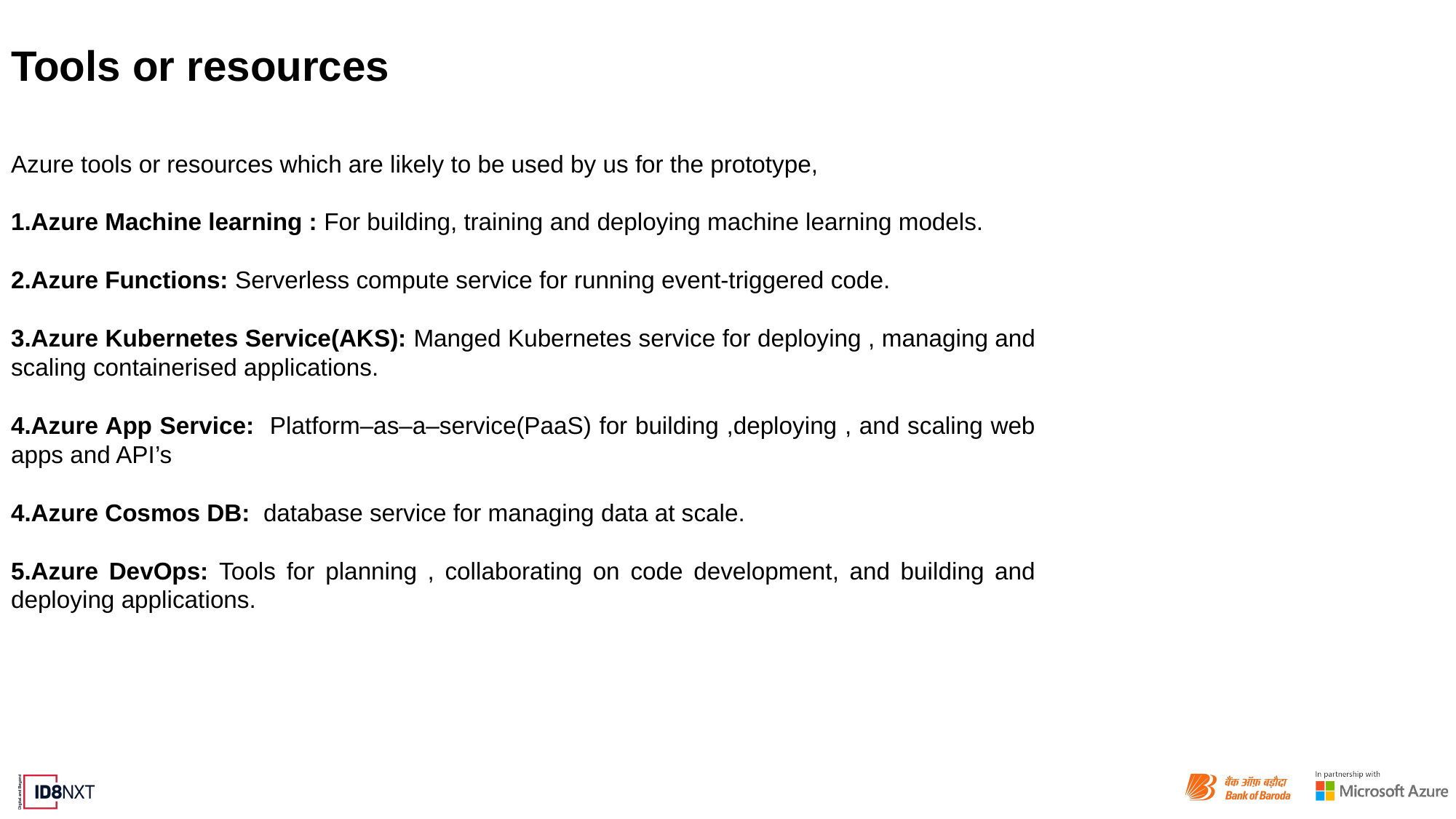

# Tools or resources
Azure tools or resources which are likely to be used by us for the prototype,

1.Azure Machine learning : For building, training and deploying machine learning models.

2.Azure Functions: Serverless compute service for running event-triggered code.

3.Azure Kubernetes Service(AKS): Manged Kubernetes service for deploying , managing and scaling containerised applications.

4.Azure App Service:  Platform–as–a–service(PaaS) for building ,deploying , and scaling web apps and API’s

4.Azure Cosmos DB:  database service for managing data at scale.

5.Azure DevOps: Tools for planning , collaborating on code development, and building and deploying applications.